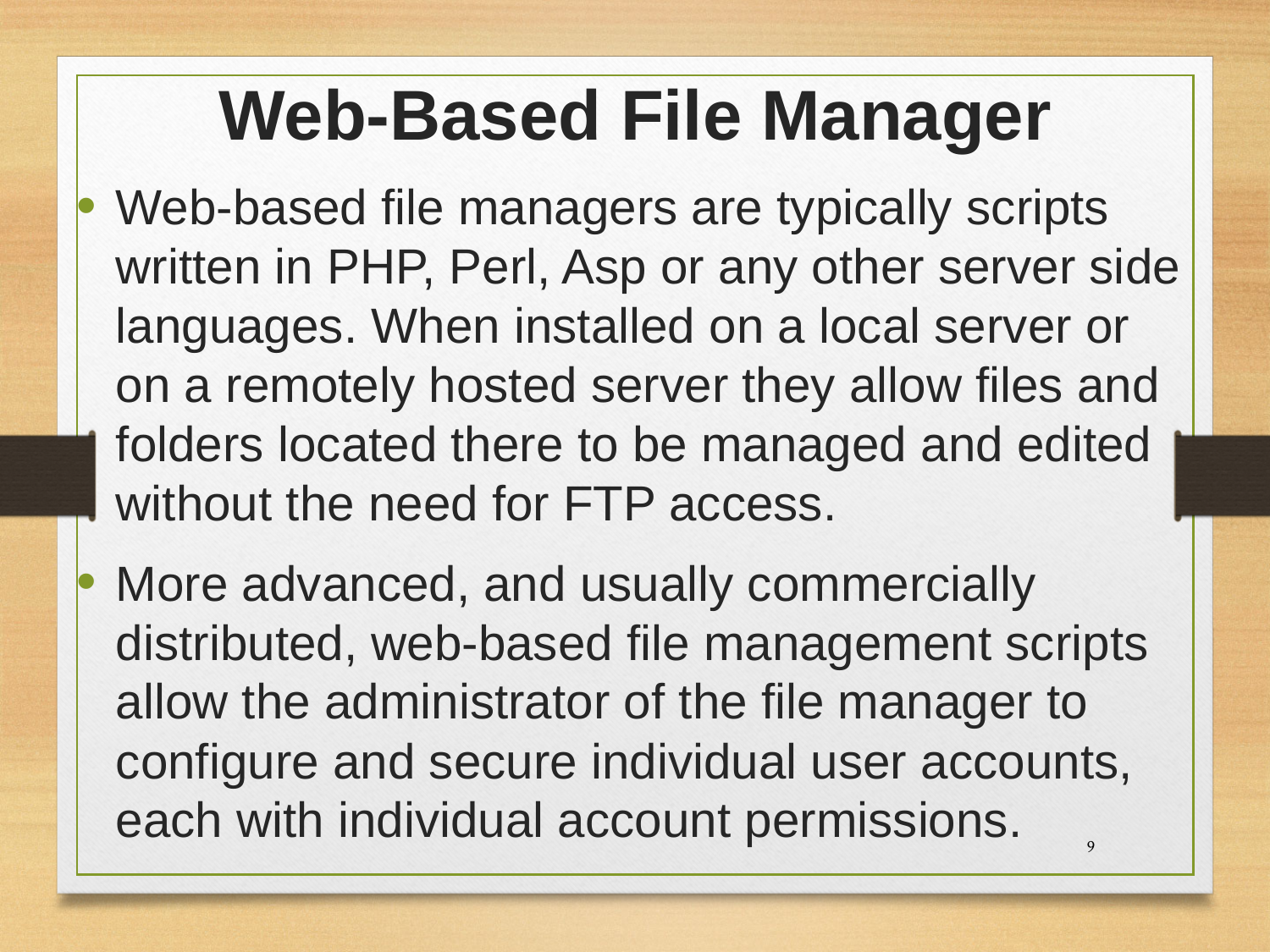

# Web-Based File Manager
Web-based file managers are typically scripts written in PHP, Perl, Asp or any other server side languages. When installed on a local server or on a remotely hosted server they allow files and folders located there to be managed and edited without the need for FTP access.
More advanced, and usually commercially distributed, web-based file management scripts allow the administrator of the file manager to configure and secure individual user accounts, each with individual account permissions.
9